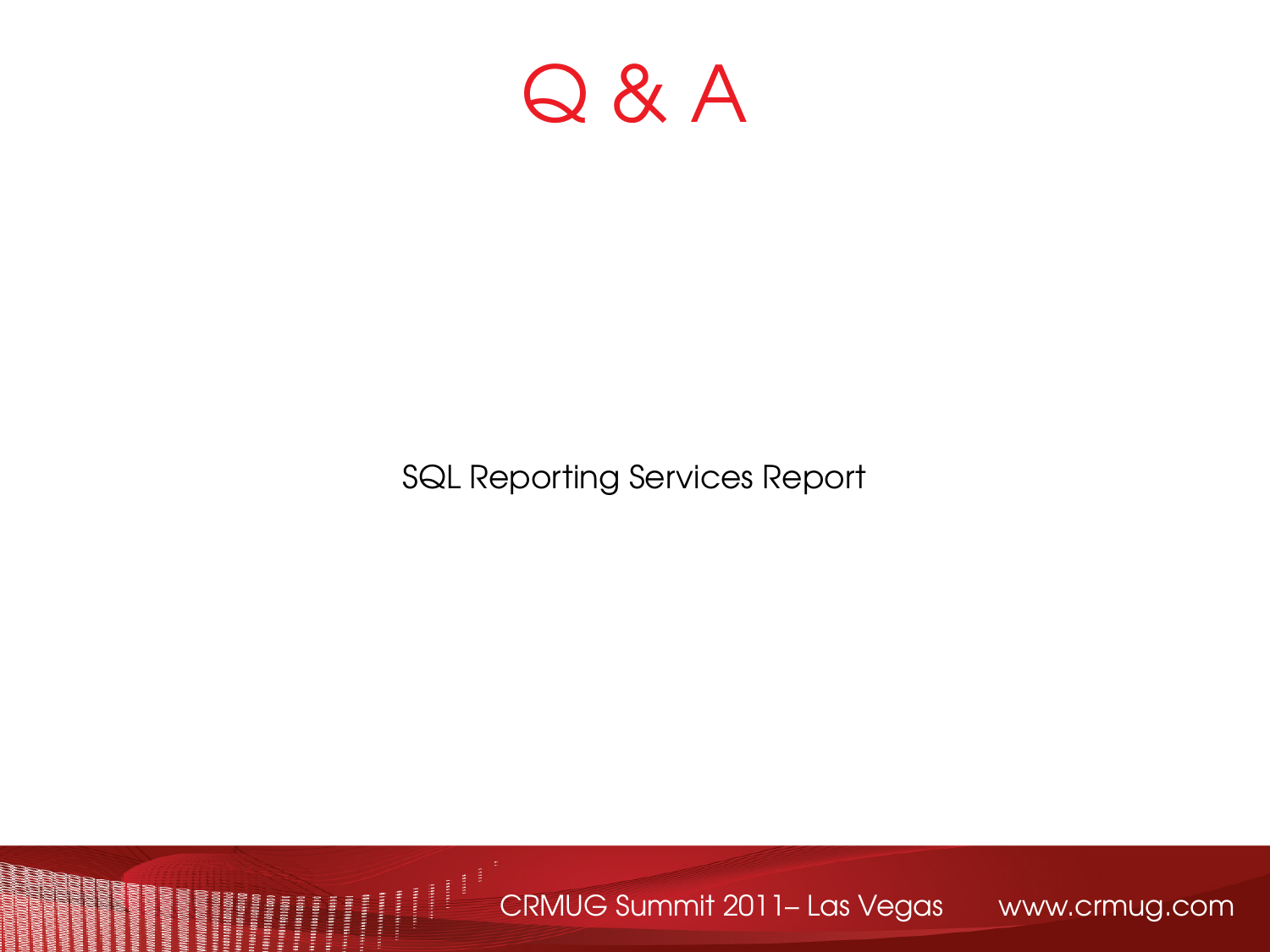

# Q & A

SQL Reporting Services Report